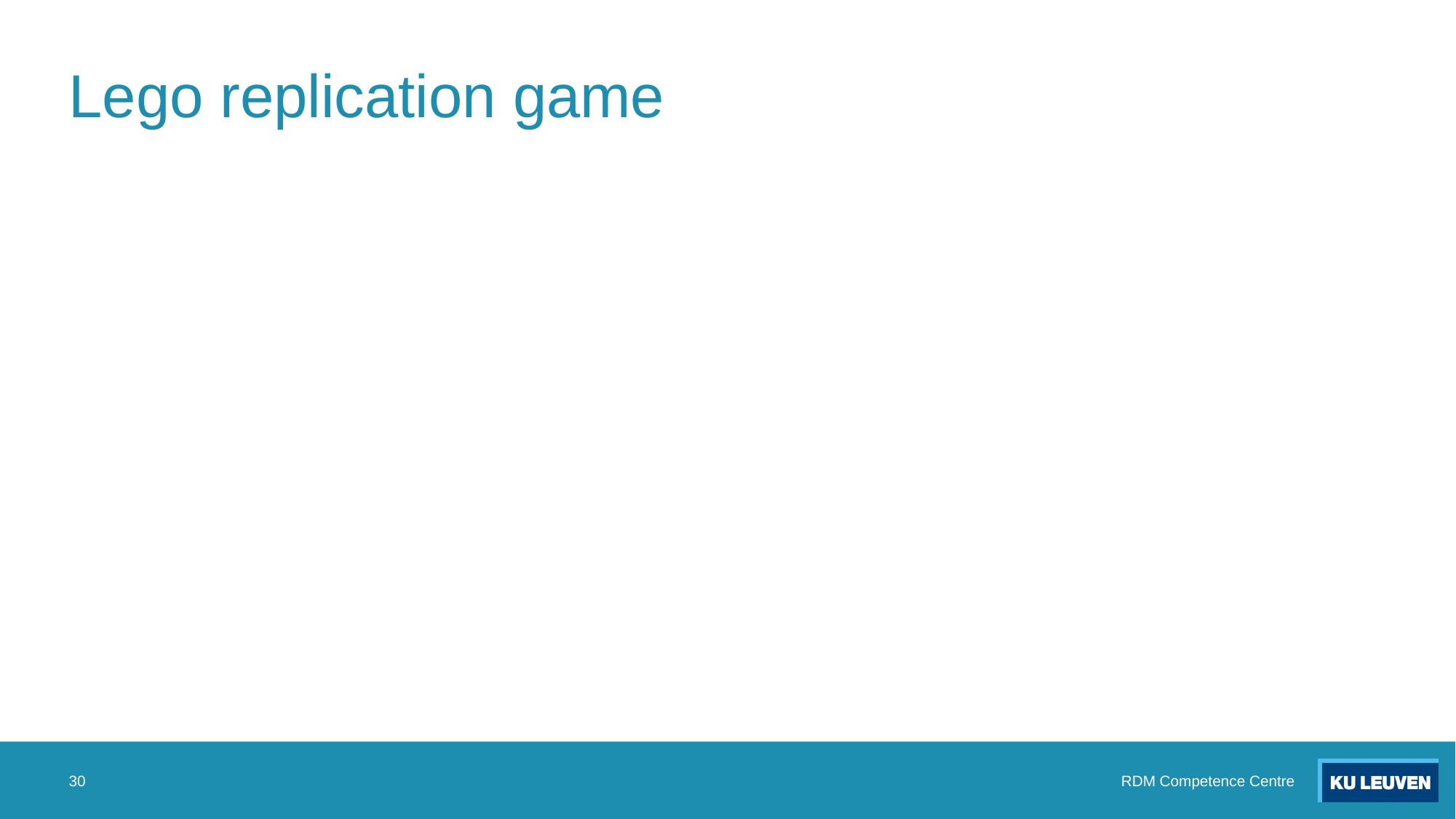

# Lego replication game

30
RDM Competence Centre